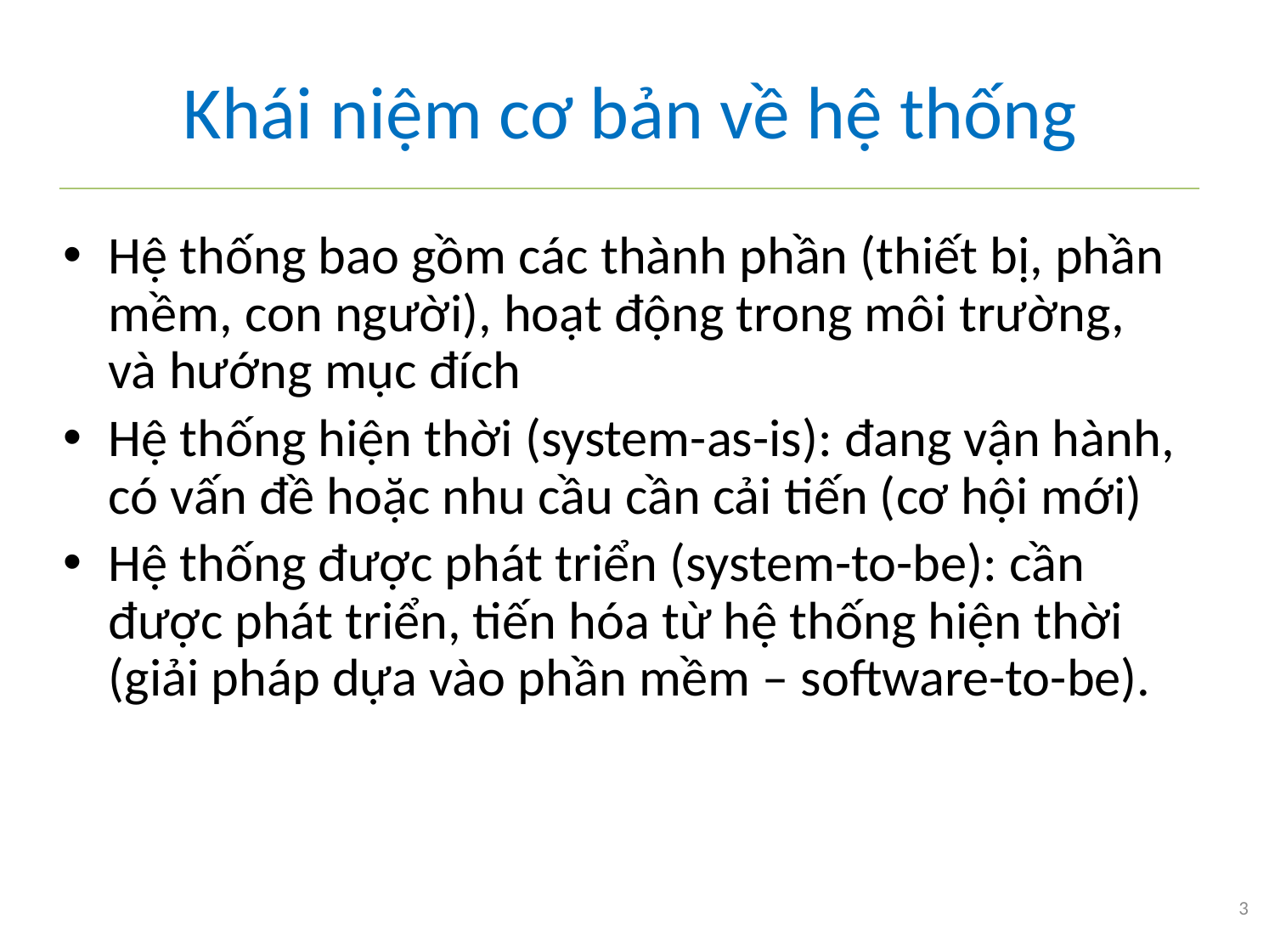

Khái niệm cơ bản về hệ thống
Hệ thống bao gồm các thành phần (thiết bị, phần mềm, con người), hoạt động trong môi trường, và hướng mục đích
Hệ thống hiện thời (system-as-is): đang vận hành, có vấn đề hoặc nhu cầu cần cải tiến (cơ hội mới)
Hệ thống được phát triển (system-to-be): cần được phát triển, tiến hóa từ hệ thống hiện thời (giải pháp dựa vào phần mềm – software-to-be).
3